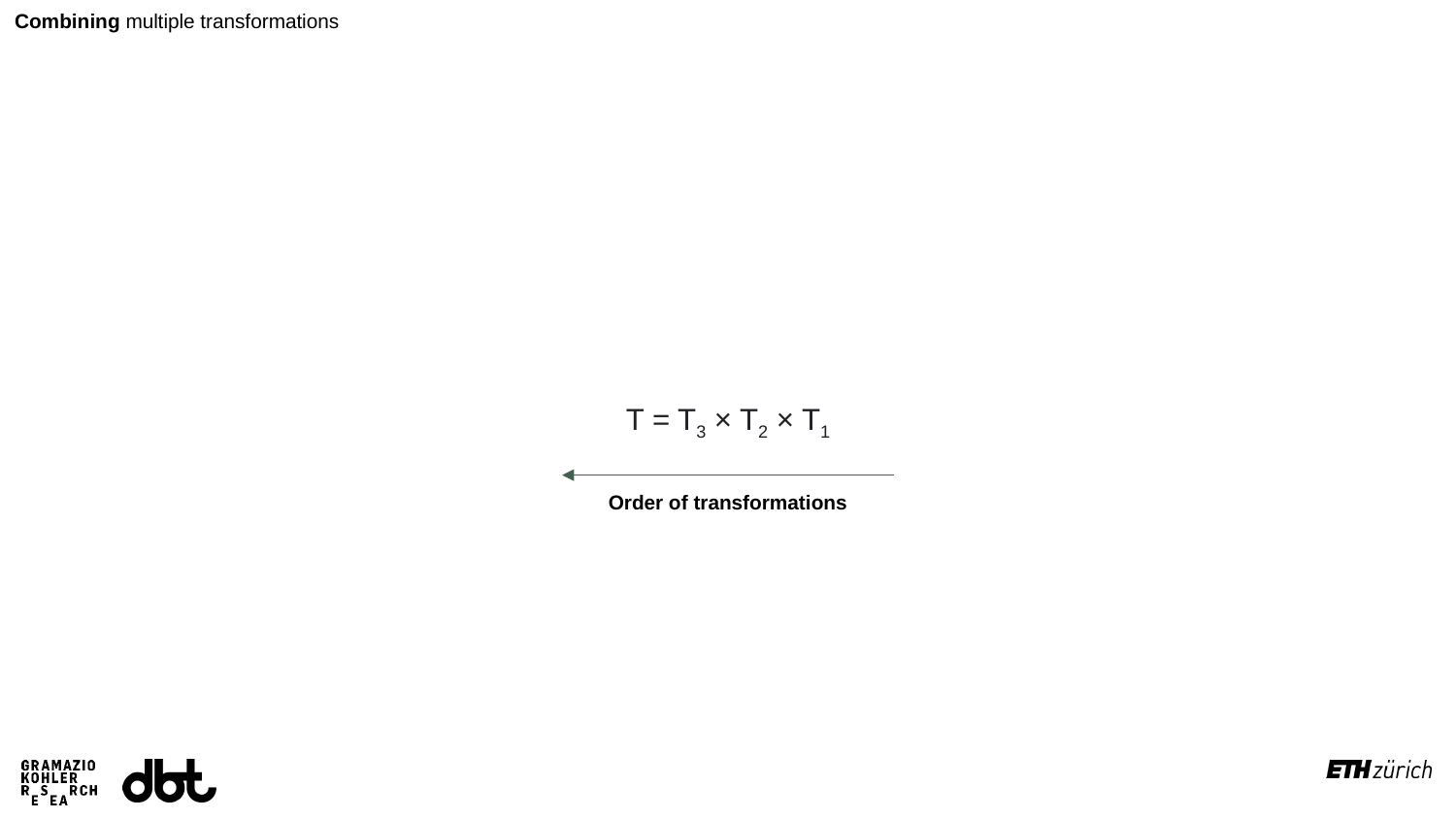

Combining multiple transformations
T = T3 × T2 × T1
Order of transformations